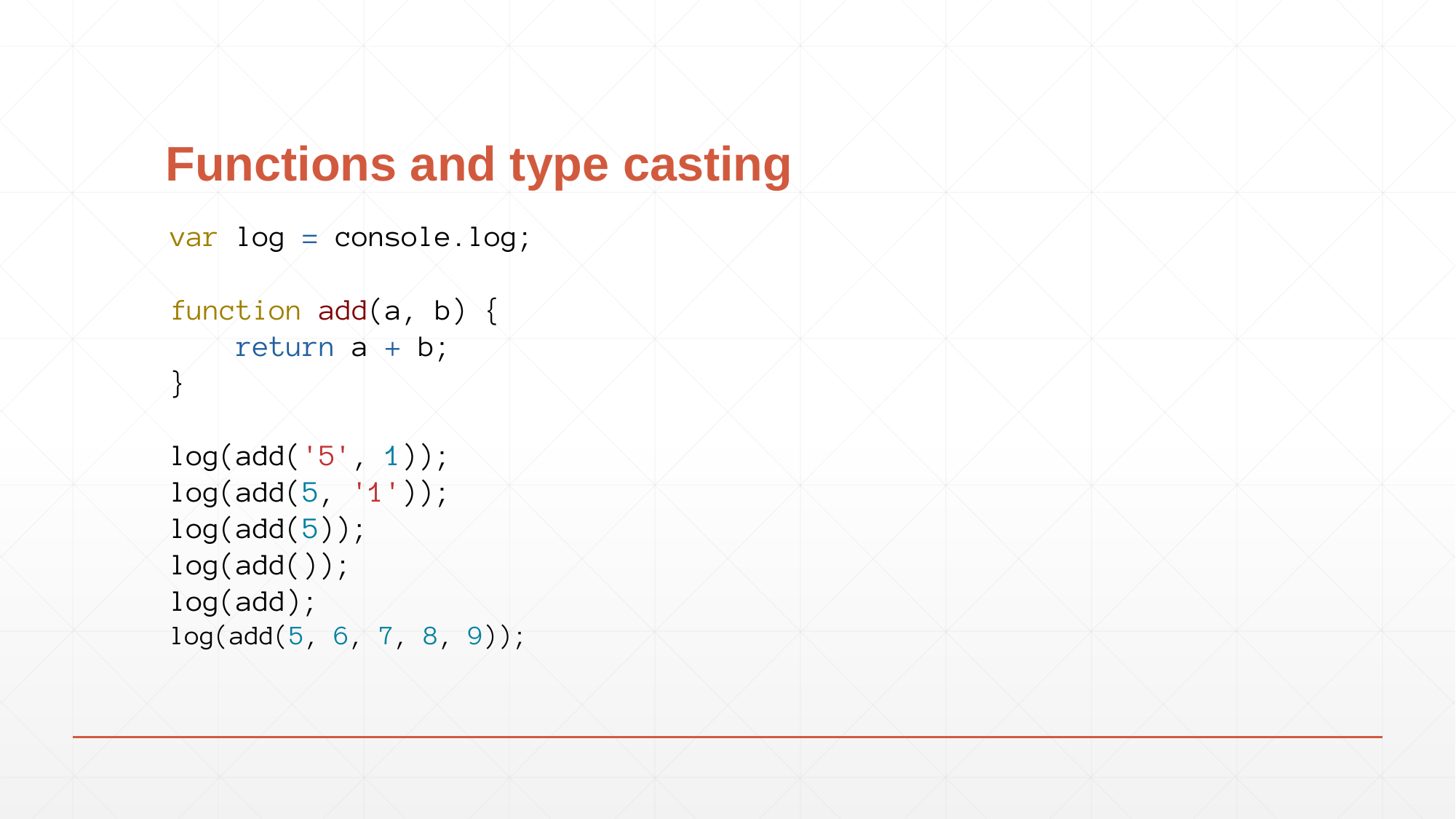

# Functions and type casting
var log = console.log;
function add(a, b) {
    return a + b;
}
log(add('5', 1));
log(add(5, '1'));
log(add(5));
log(add());
log(add);
log(add(5, 6, 7, 8, 9));